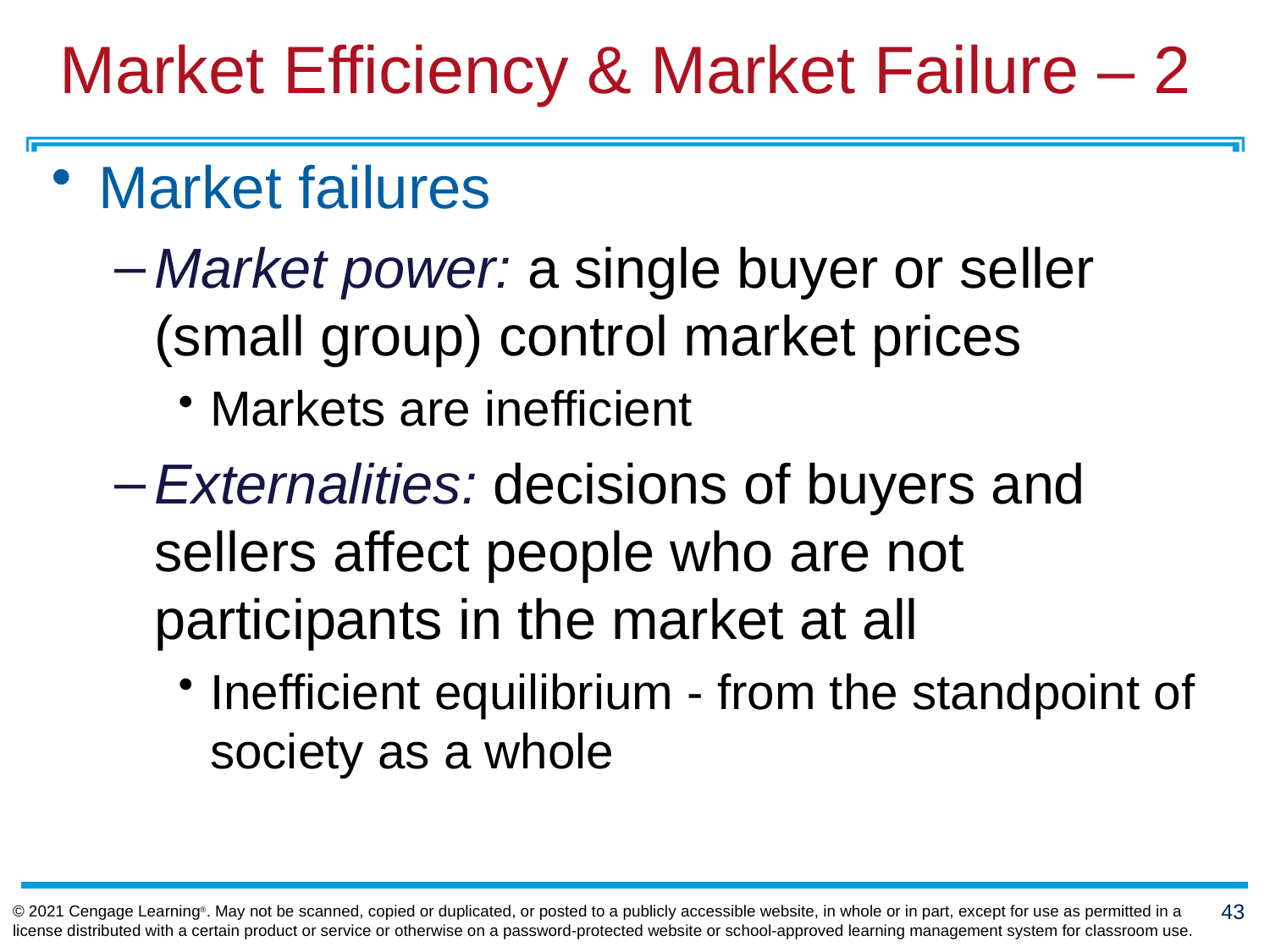

# Market Efficiency & Market Failure – 2
Market failures
Market power: a single buyer or seller (small group) control market prices
Markets are inefficient
Externalities: decisions of buyers and sellers affect people who are not participants in the market at all
Inefficient equilibrium - from the standpoint of society as a whole
43